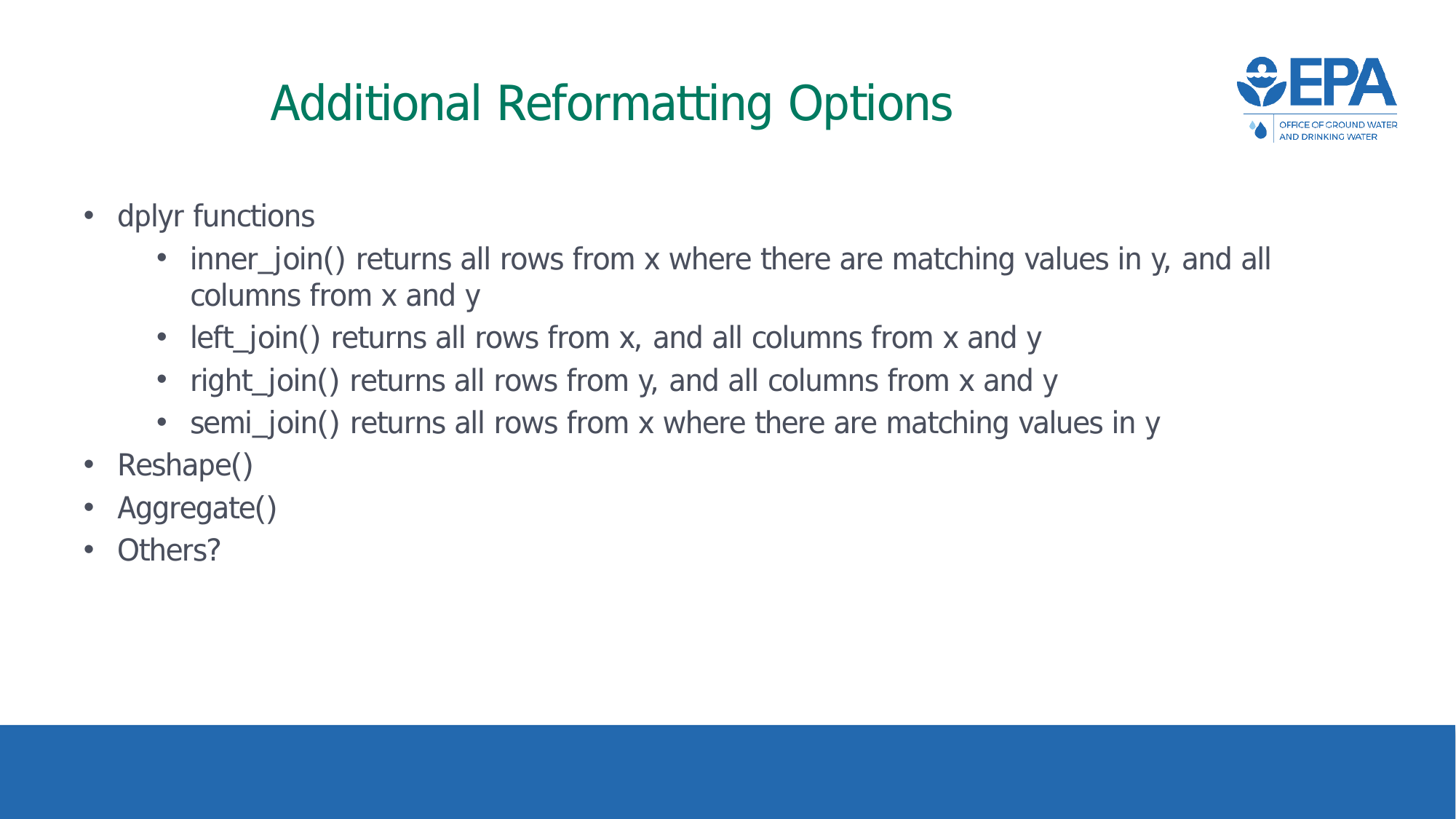

# Additional Reformatting Options
dplyr functions
inner_join() returns all rows from x where there are matching values in y, and all columns from x and y
left_join() returns all rows from x, and all columns from x and y
right_join() returns all rows from y, and all columns from x and y
semi_join() returns all rows from x where there are matching values in y
Reshape()
Aggregate()
Others?